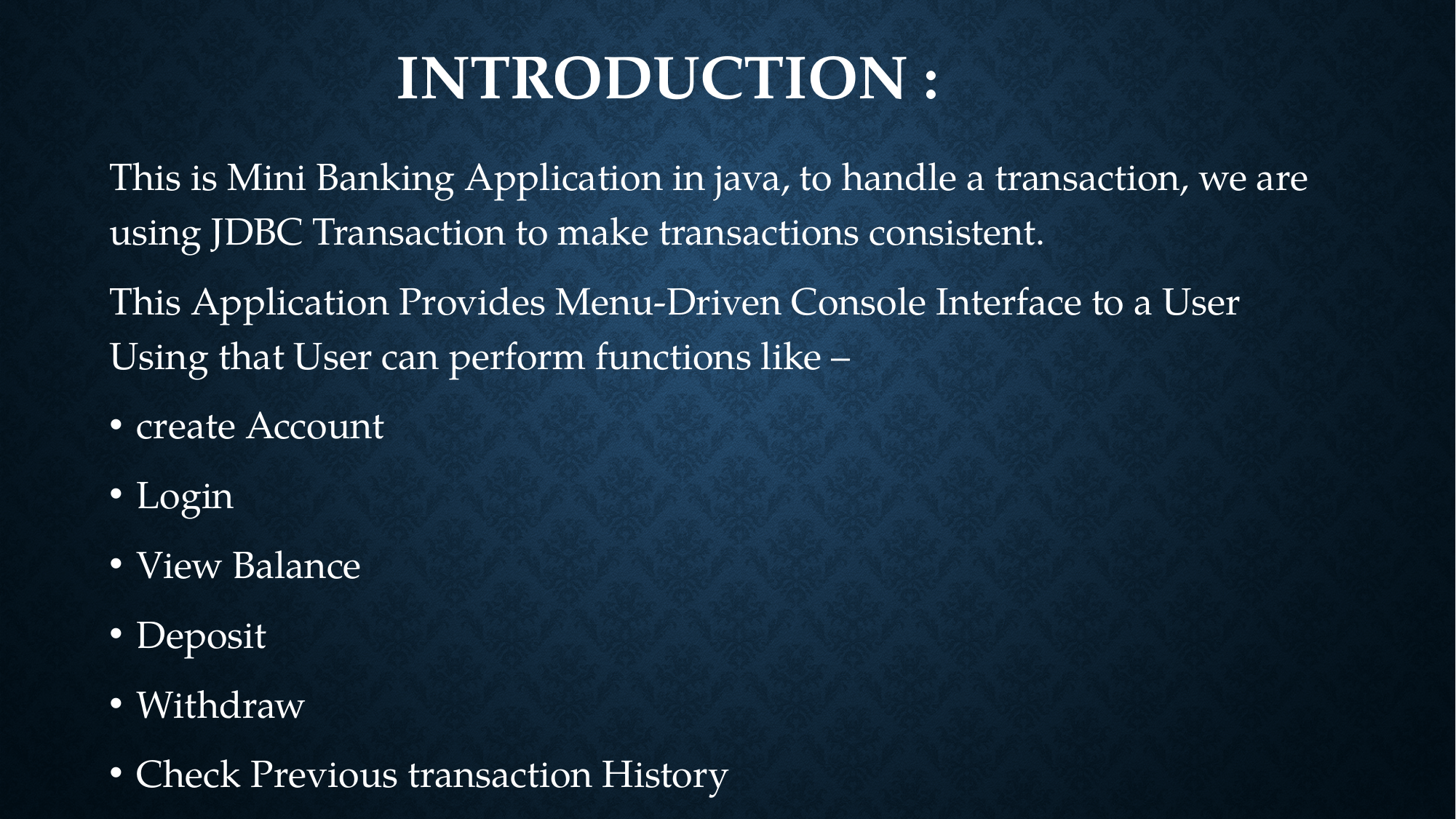

# Introduction :
This is Mini Banking Application in java, to handle a transaction, we are using JDBC Transaction to make transactions consistent.
This Application Provides Menu-Driven Console Interface to a User Using that User can perform functions like –
create Account
Login
View Balance
Deposit
Withdraw
Check Previous transaction History